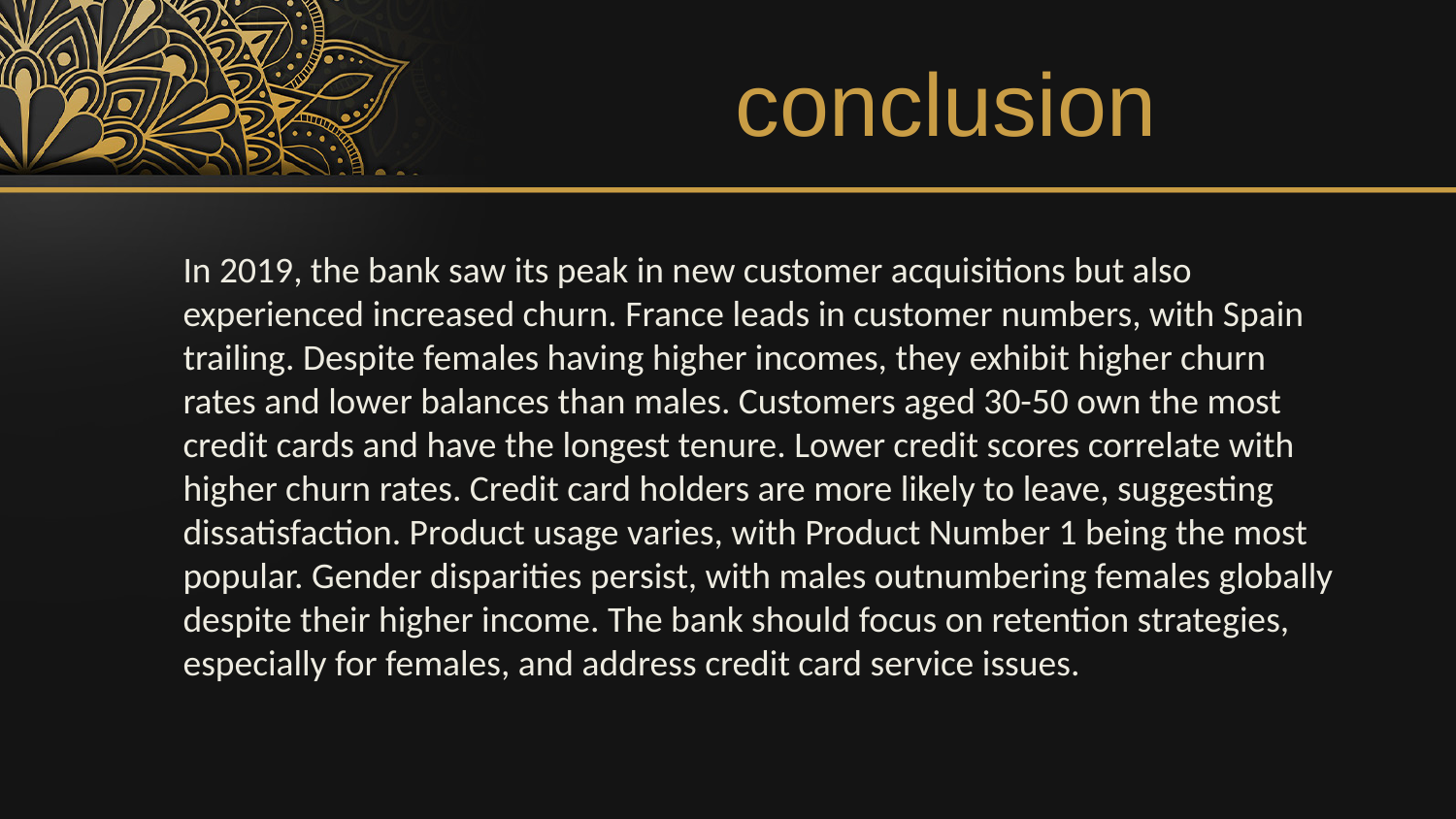

# conclusion
In 2019, the bank saw its peak in new customer acquisitions but also experienced increased churn. France leads in customer numbers, with Spain trailing. Despite females having higher incomes, they exhibit higher churn rates and lower balances than males. Customers aged 30-50 own the most credit cards and have the longest tenure. Lower credit scores correlate with higher churn rates. Credit card holders are more likely to leave, suggesting dissatisfaction. Product usage varies, with Product Number 1 being the most popular. Gender disparities persist, with males outnumbering females globally despite their higher income. The bank should focus on retention strategies, especially for females, and address credit card service issues.